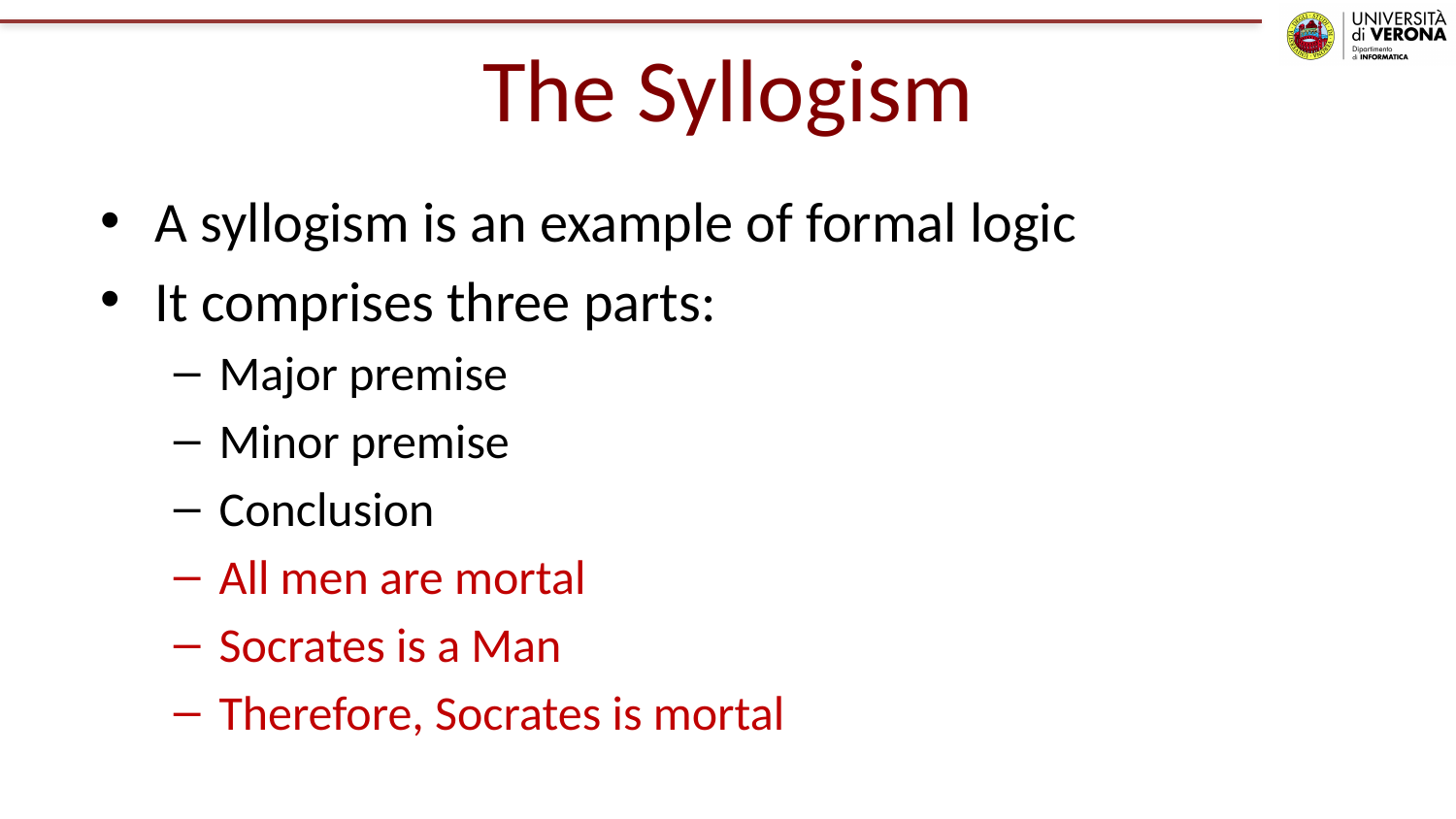

# The Syllogism
A syllogism is an example of formal logic
It comprises three parts:
Major premise
Minor premise
Conclusion
All men are mortal
Socrates is a Man
Therefore, Socrates is mortal